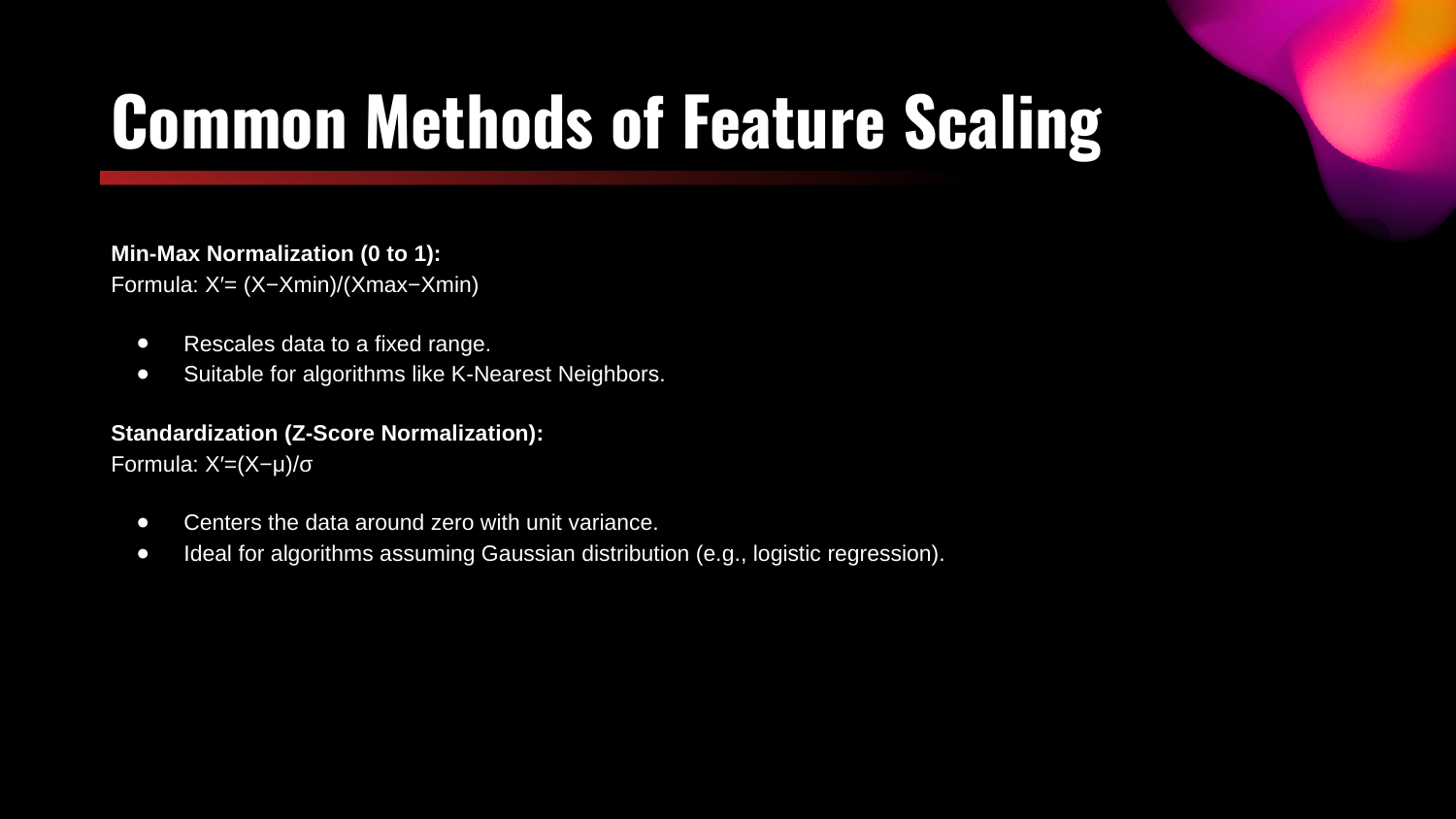

# Common Methods of Feature Scaling
Min-Max Normalization (0 to 1):
Formula: X′= (X−Xmin)/(Xmax−Xmin)​​
Rescales data to a fixed range.
Suitable for algorithms like K-Nearest Neighbors.
Standardization (Z-Score Normalization):
Formula: X′=(X−μ)/σ
Centers the data around zero with unit variance.
Ideal for algorithms assuming Gaussian distribution (e.g., logistic regression).